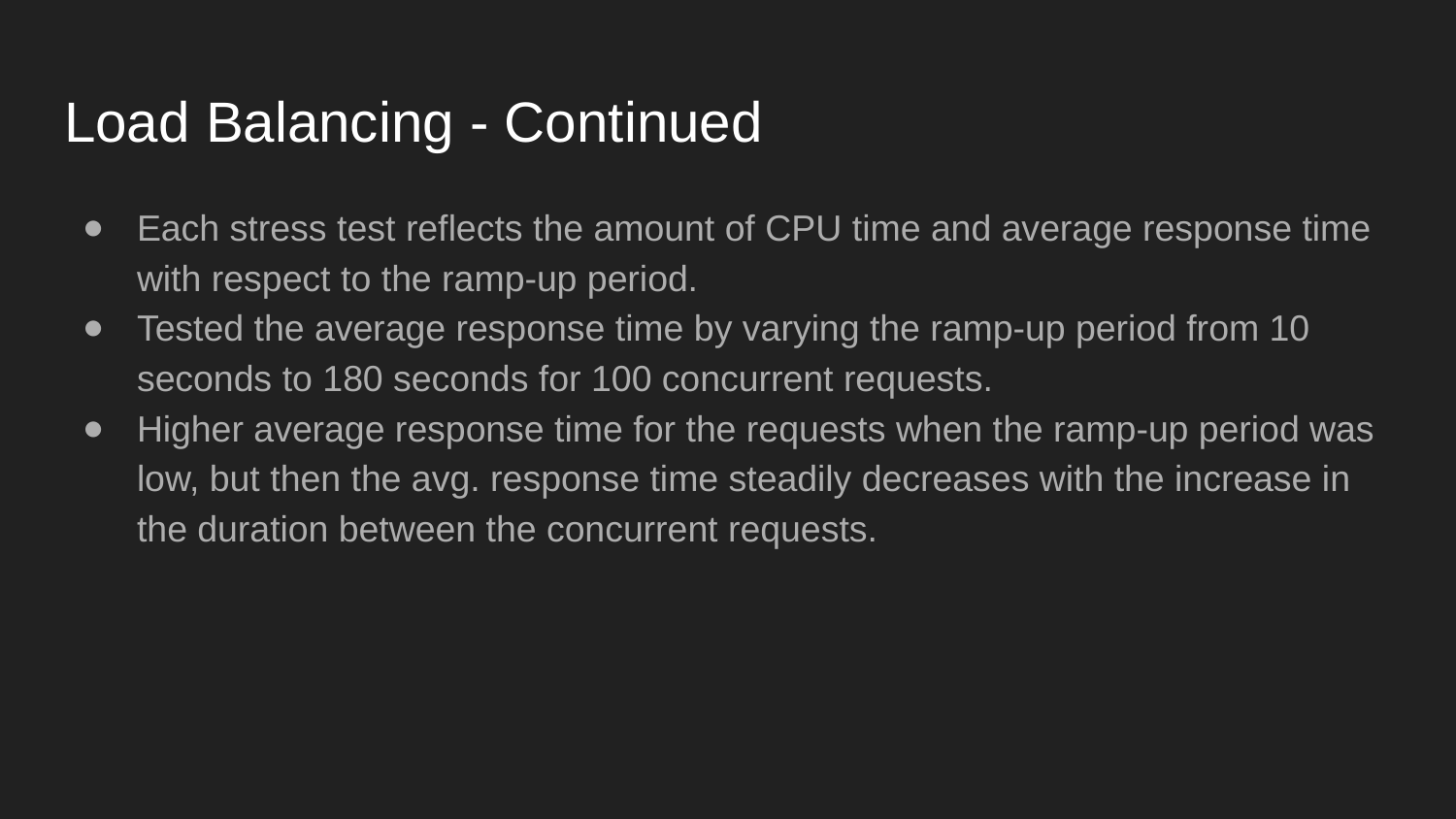

# Load Balancing - Continued
Each stress test reflects the amount of CPU time and average response time with respect to the ramp-up period.
Tested the average response time by varying the ramp-up period from 10 seconds to 180 seconds for 100 concurrent requests.
Higher average response time for the requests when the ramp-up period was low, but then the avg. response time steadily decreases with the increase in the duration between the concurrent requests.